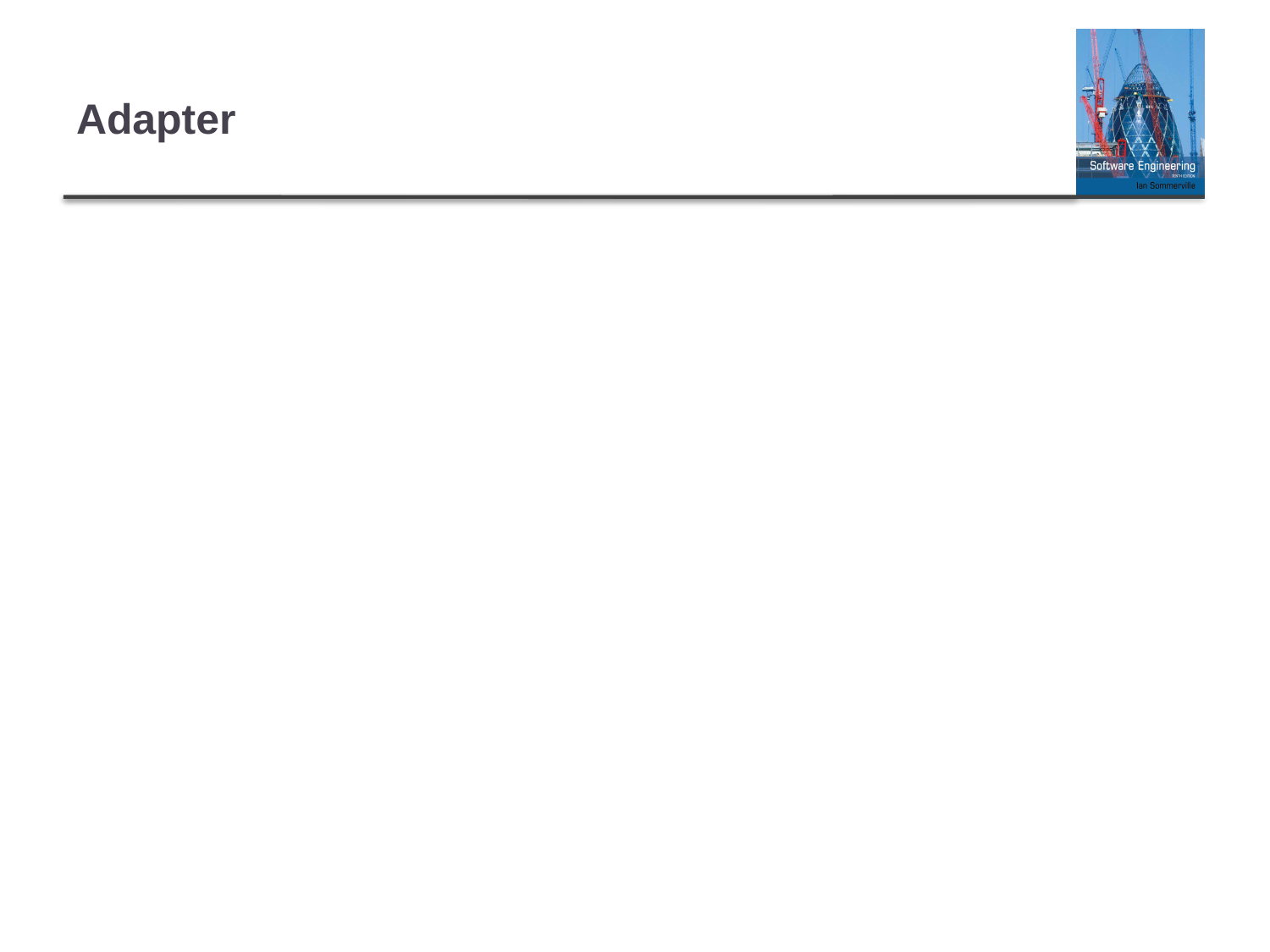

# Adapter
Intent
Convert interface of one class to another, so that unrelated or incompatible classes can work together
Applicability
You want to use an existing class and its interface does not match the one you need
You want to create a reusable class that collaborates with unforeseen classes

Adapter lets classes work together that couldn’t otherwise because of incompatible interfaces.
In short: When you’ve got this, and you need that, Adapter solves the problem.